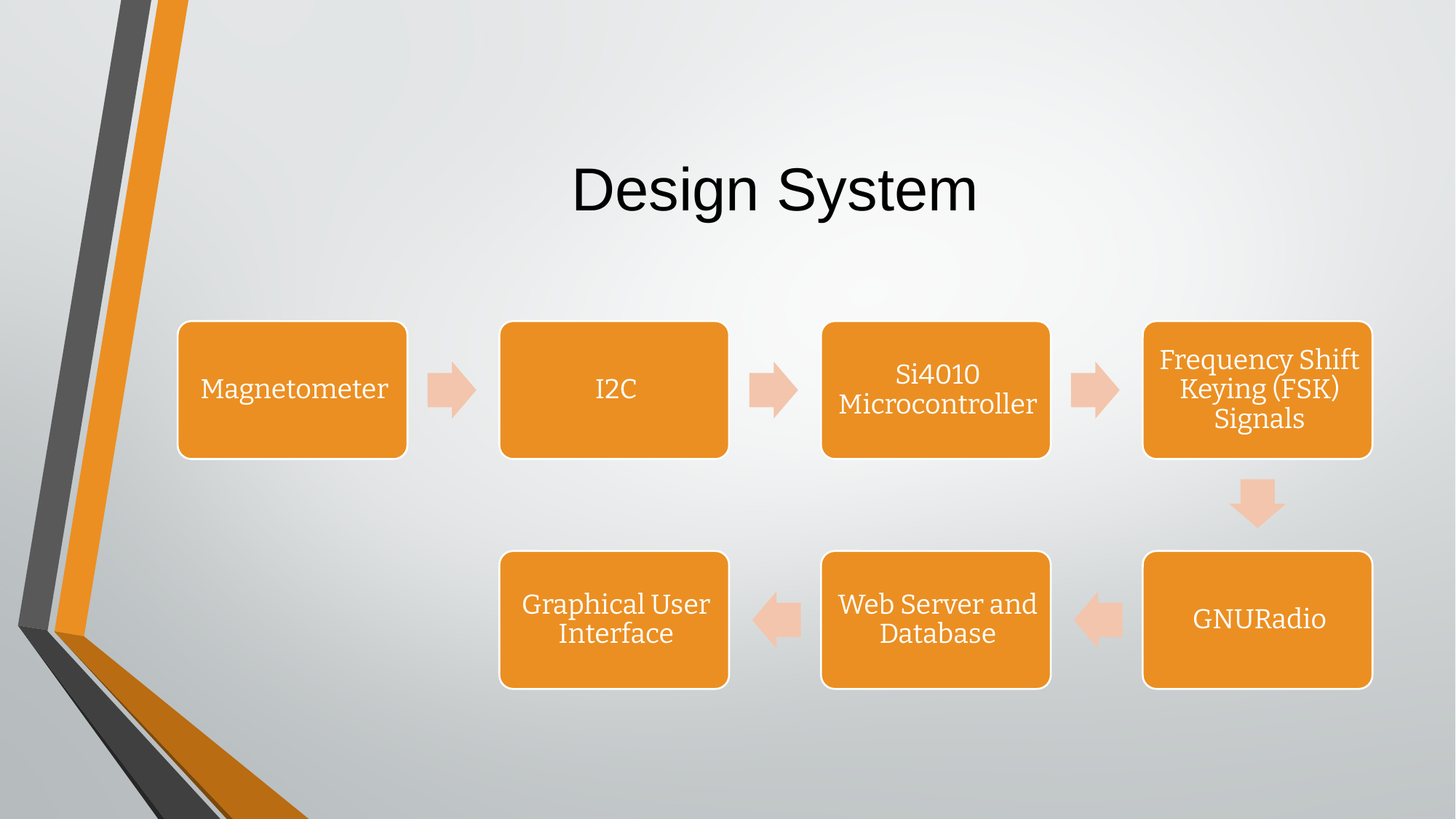

# Design System
Magnetometer

I2C

Si4010 Microcontroller

Frequency Shift Keying (FSK) Signals

GNURadio

Web Server and Database

Graphical User Interface